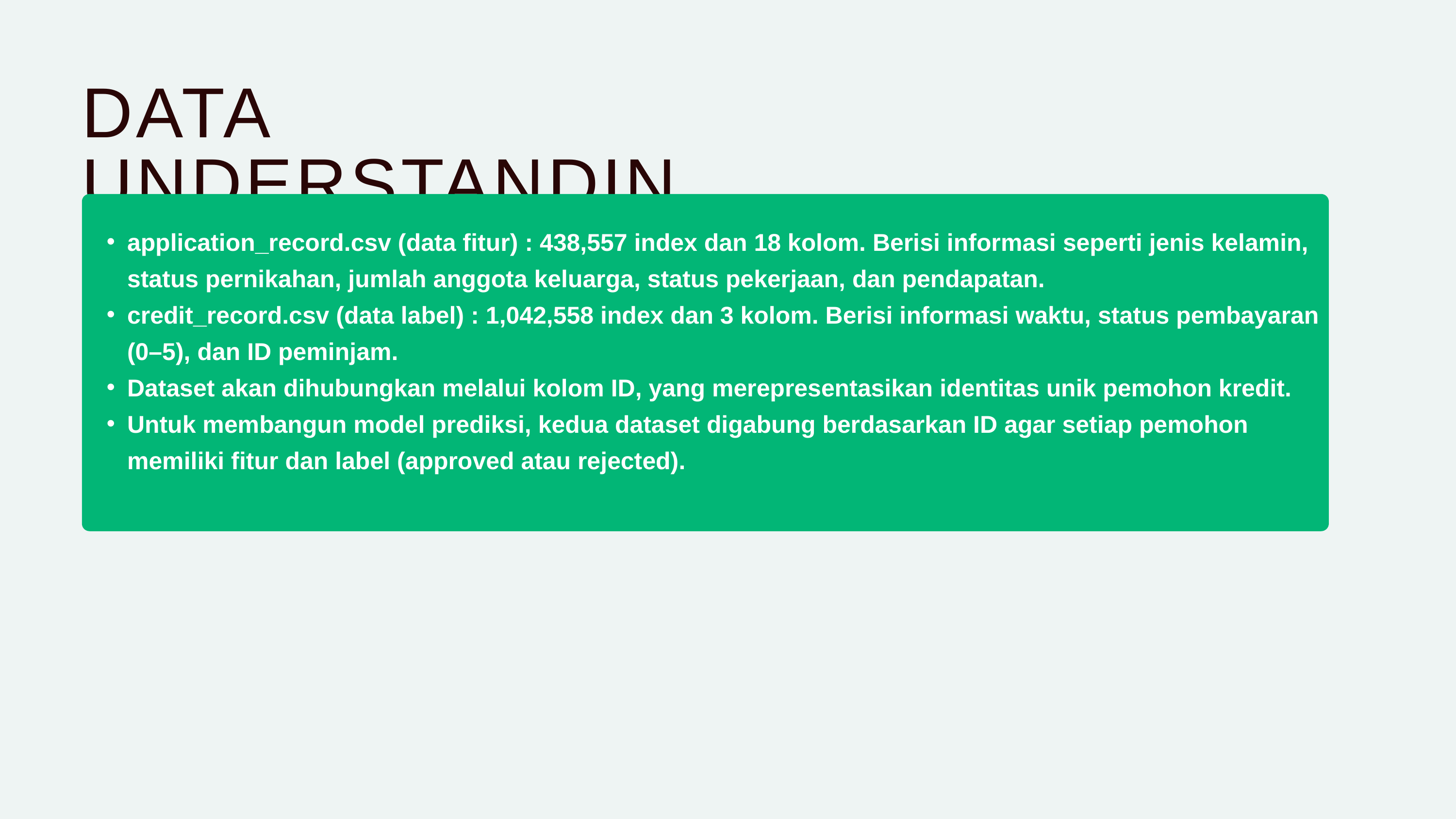

DATA UNDERSTANDING

application_record.csv (data fitur) : 438,557 index dan 18 kolom. Berisi informasi seperti jenis kelamin, status pernikahan, jumlah anggota keluarga, status pekerjaan, dan pendapatan.
credit_record.csv (data label) : 1,042,558 index dan 3 kolom. Berisi informasi waktu, status pembayaran (0–5), dan ID peminjam.
Dataset akan dihubungkan melalui kolom ID, yang merepresentasikan identitas unik pemohon kredit.
Untuk membangun model prediksi, kedua dataset digabung berdasarkan ID agar setiap pemohon memiliki fitur dan label (approved atau rejected).